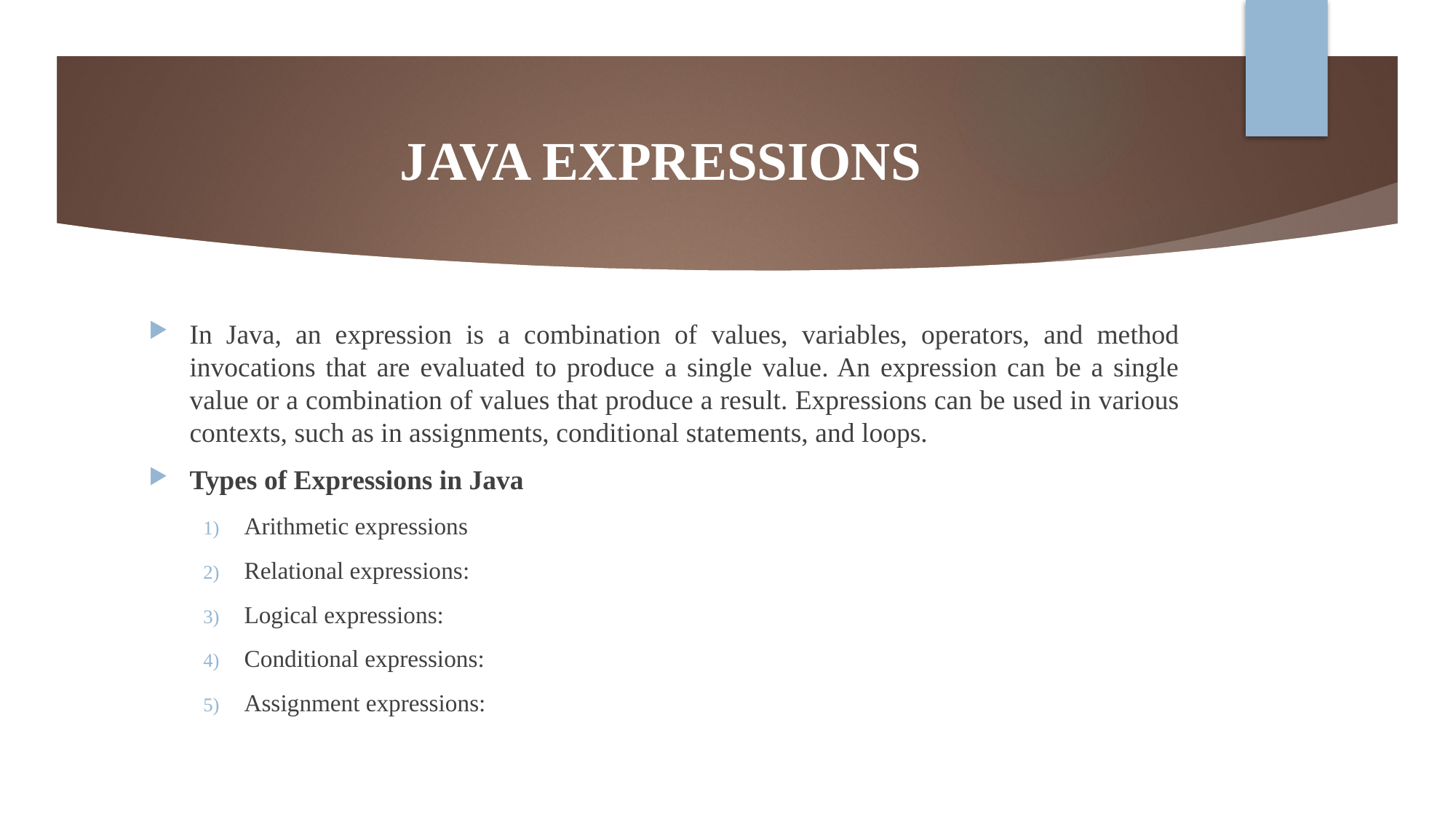

# JAVA EXPRESSIONS
In Java, an expression is a combination of values, variables, operators, and method invocations that are evaluated to produce a single value. An expression can be a single value or a combination of values that produce a result. Expressions can be used in various contexts, such as in assignments, conditional statements, and loops.
Types of Expressions in Java
Arithmetic expressions
Relational expressions:
Logical expressions:
Conditional expressions:
Assignment expressions: